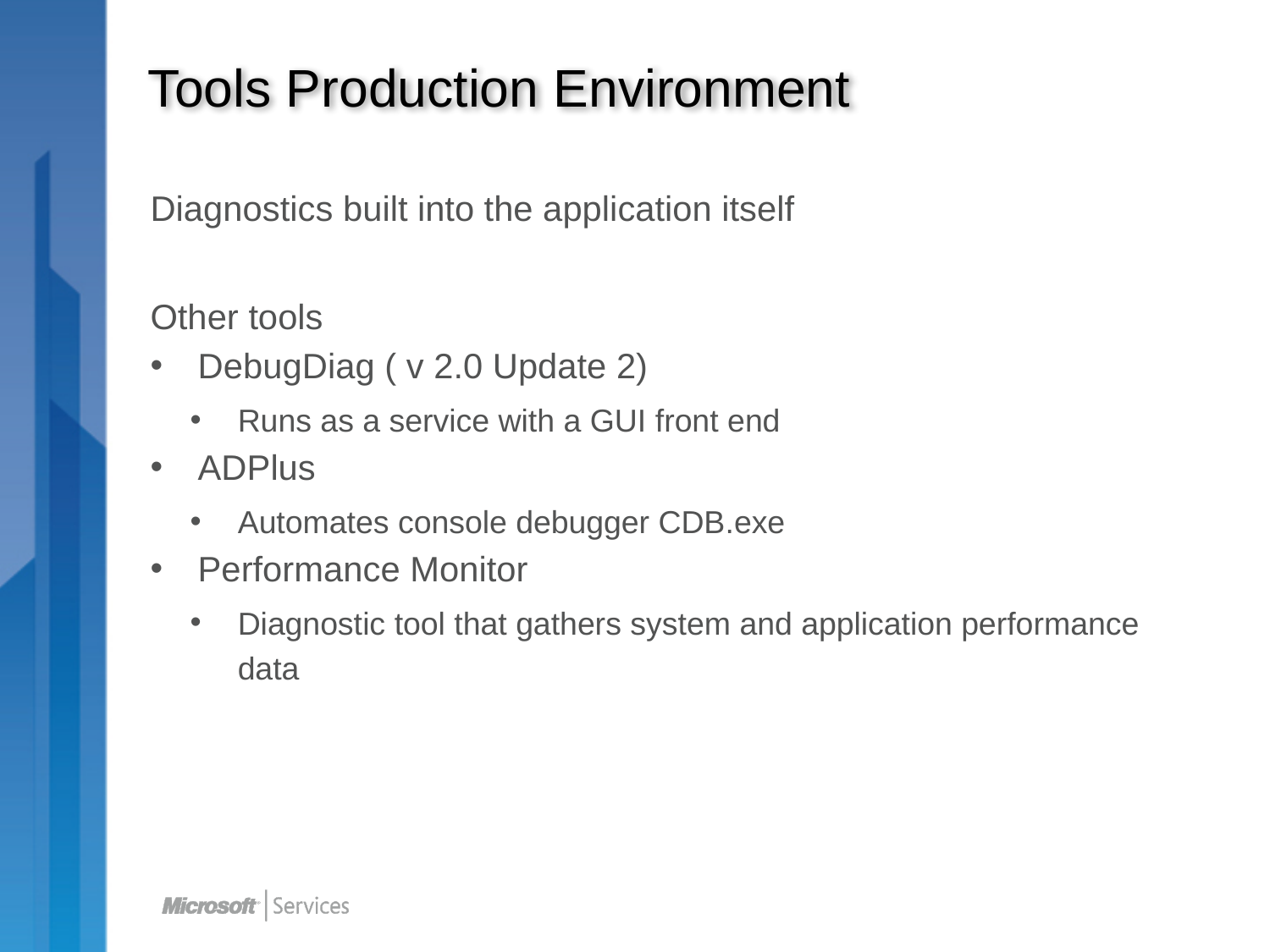

# Tools Production Environment
Diagnostics built into the application itself

Other tools
DebugDiag ( v 2.0 Update 2)
Runs as a service with a GUI front end
ADPlus
Automates console debugger CDB.exe
Performance Monitor
Diagnostic tool that gathers system and application performance data